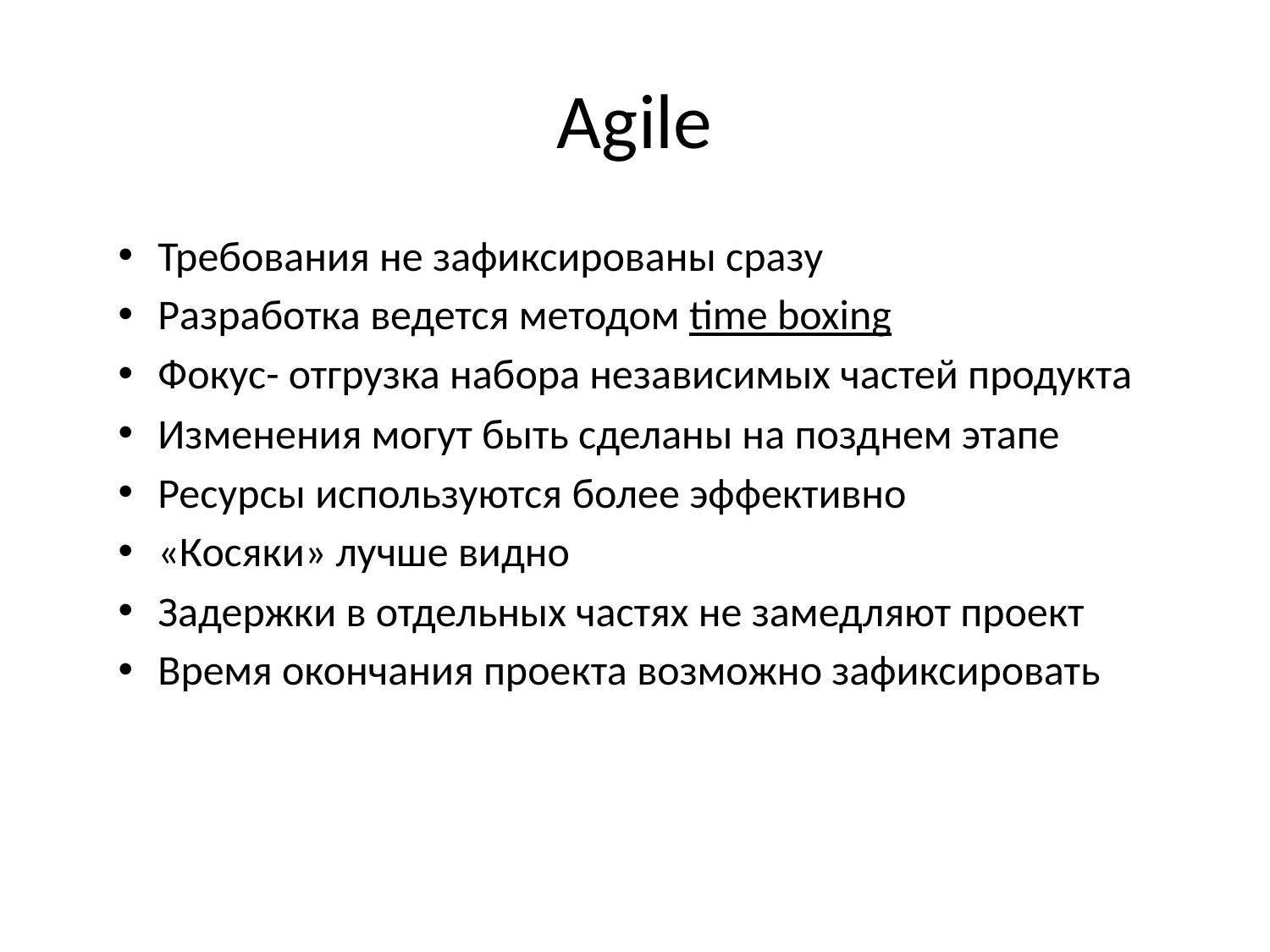

# Agile
Требования не зафиксированы сразу
Разработка ведется методом time boxing
Фокус- отгрузка набора независимых частей продукта
Изменения могут быть сделаны на позднем этапе
Ресурсы используются более эффективно
«Косяки» лучше видно
Задержки в отдельных частях не замедляют проект
Время окончания проекта возможно зафиксировать